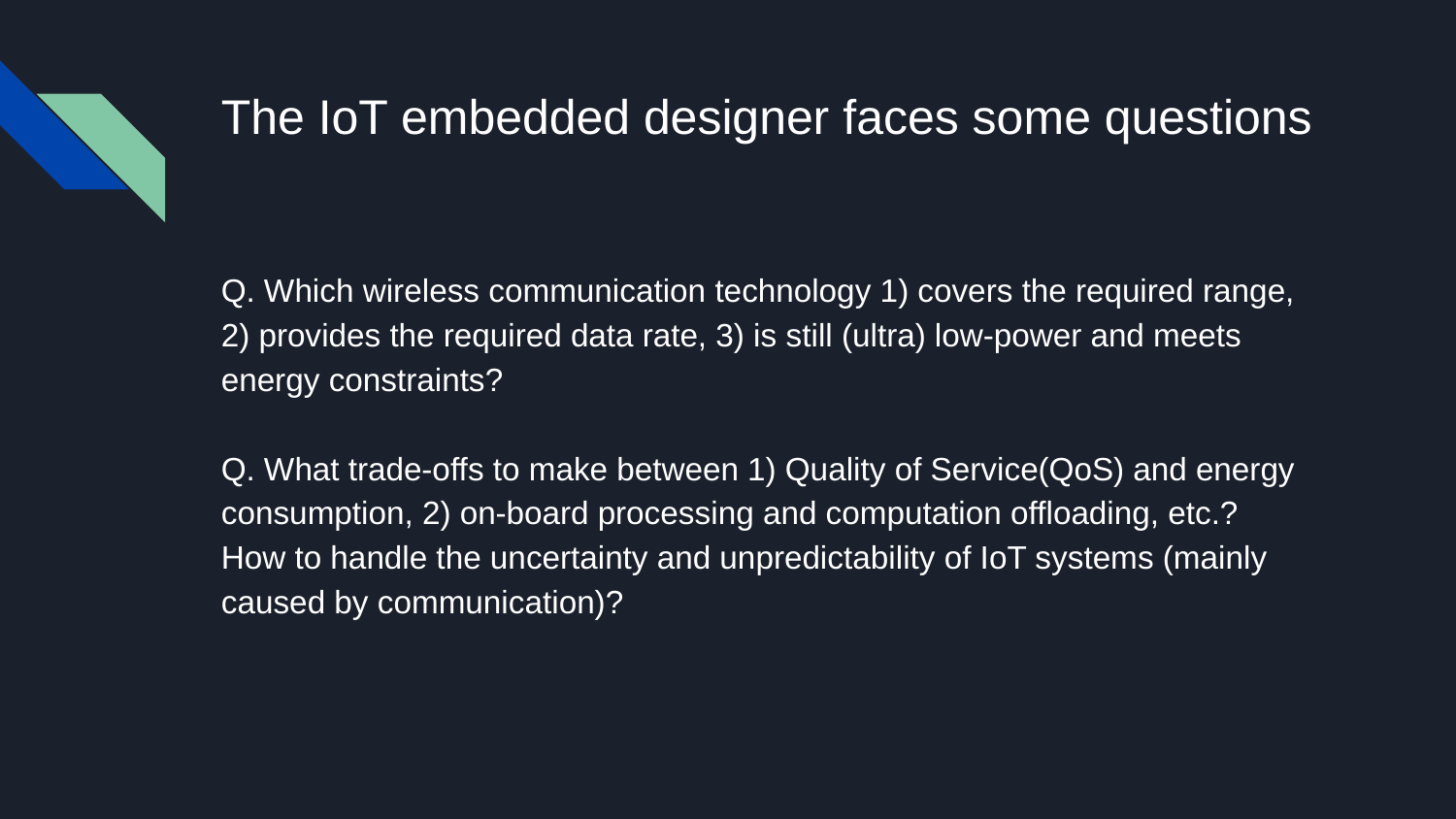

# The IoT embedded designer faces some questions
Q. Which wireless communication technology 1) covers the required range, 2) provides the required data rate, 3) is still (ultra) low-power and meets energy constraints?

Q. What trade-offs to make between 1) Quality of Service(QoS) and energy consumption, 2) on-board processing and computation offloading, etc.?
How to handle the uncertainty and unpredictability of IoT systems (mainly caused by communication)?